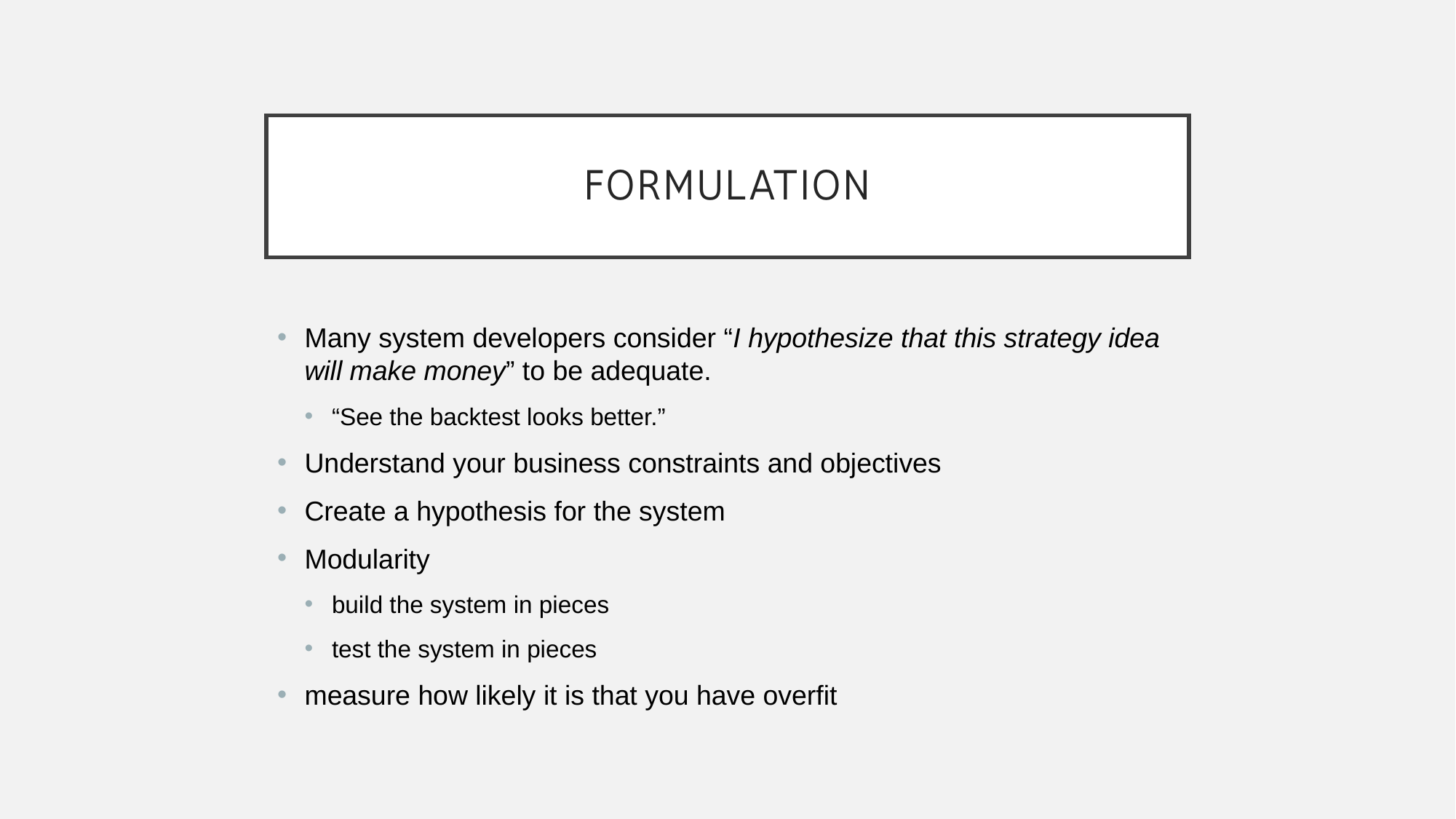

# Formulation
Many system developers consider “I hypothesize that this strategy idea will make money” to be adequate.
“See the backtest looks better.”
Understand your business constraints and objectives
Create a hypothesis for the system
Modularity
build the system in pieces
test the system in pieces
measure how likely it is that you have overfit